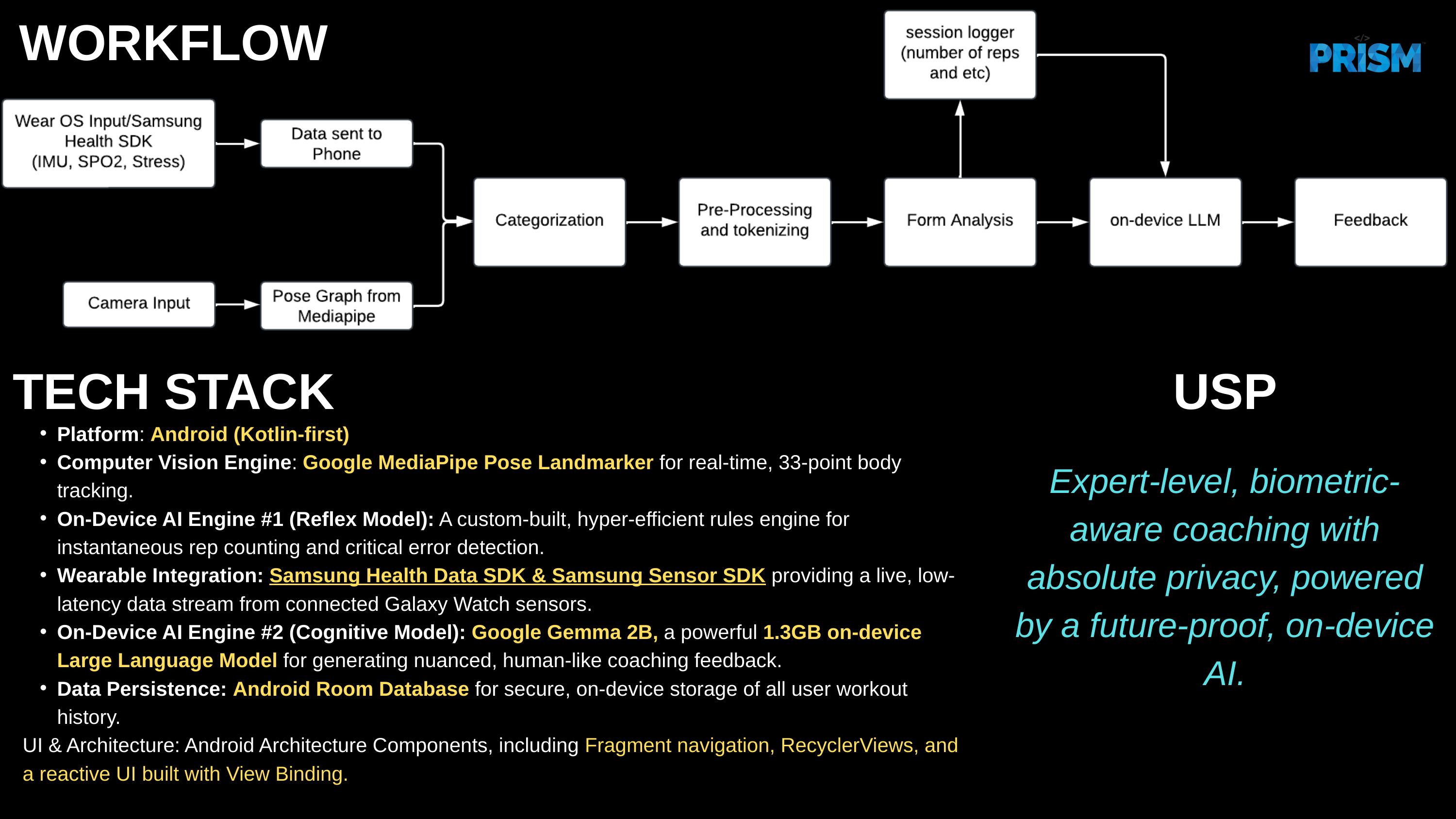

WORKFLOW

TECH STACK
USP
Platform: Android (Kotlin-first)
Computer Vision Engine: Google MediaPipe Pose Landmarker for real-time, 33-point body tracking.
On-Device AI Engine #1 (Reflex Model): A custom-built, hyper-efficient rules engine for instantaneous rep counting and critical error detection.
Wearable Integration: Samsung Health Data SDK & Samsung Sensor SDK providing a live, low-latency data stream from connected Galaxy Watch sensors.
On-Device AI Engine #2 (Cognitive Model): Google Gemma 2B, a powerful 1.3GB on-device Large Language Model for generating nuanced, human-like coaching feedback.
Data Persistence: Android Room Database for secure, on-device storage of all user workout history.
UI & Architecture: Android Architecture Components, including Fragment navigation, RecyclerViews, and a reactive UI built with View Binding.
Expert-level, biometric-aware coaching with absolute privacy, powered by a future-proof, on-device AI.